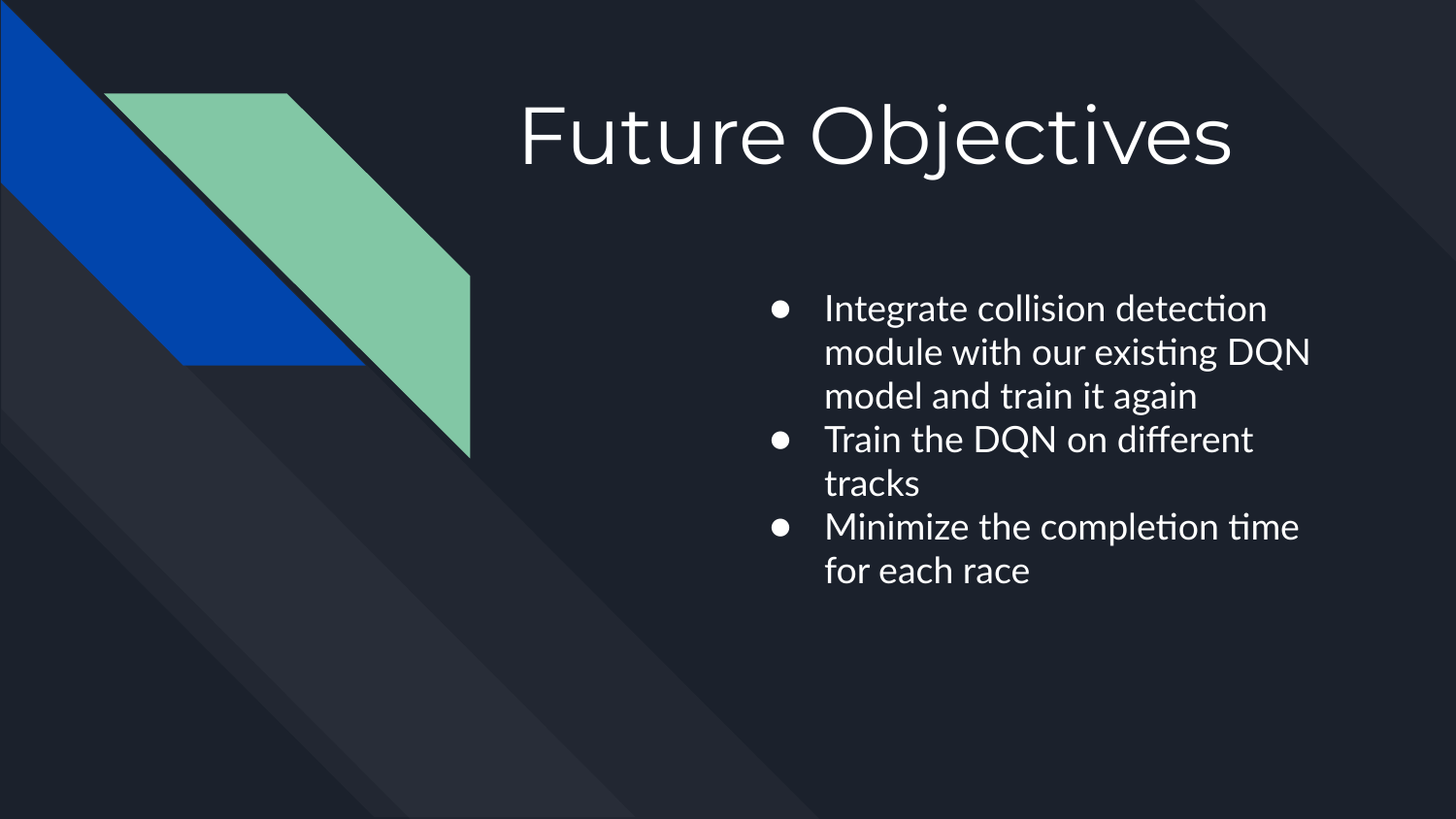

# Future Objectives
Integrate collision detection module with our existing DQN model and train it again
Train the DQN on different tracks
Minimize the completion time for each race